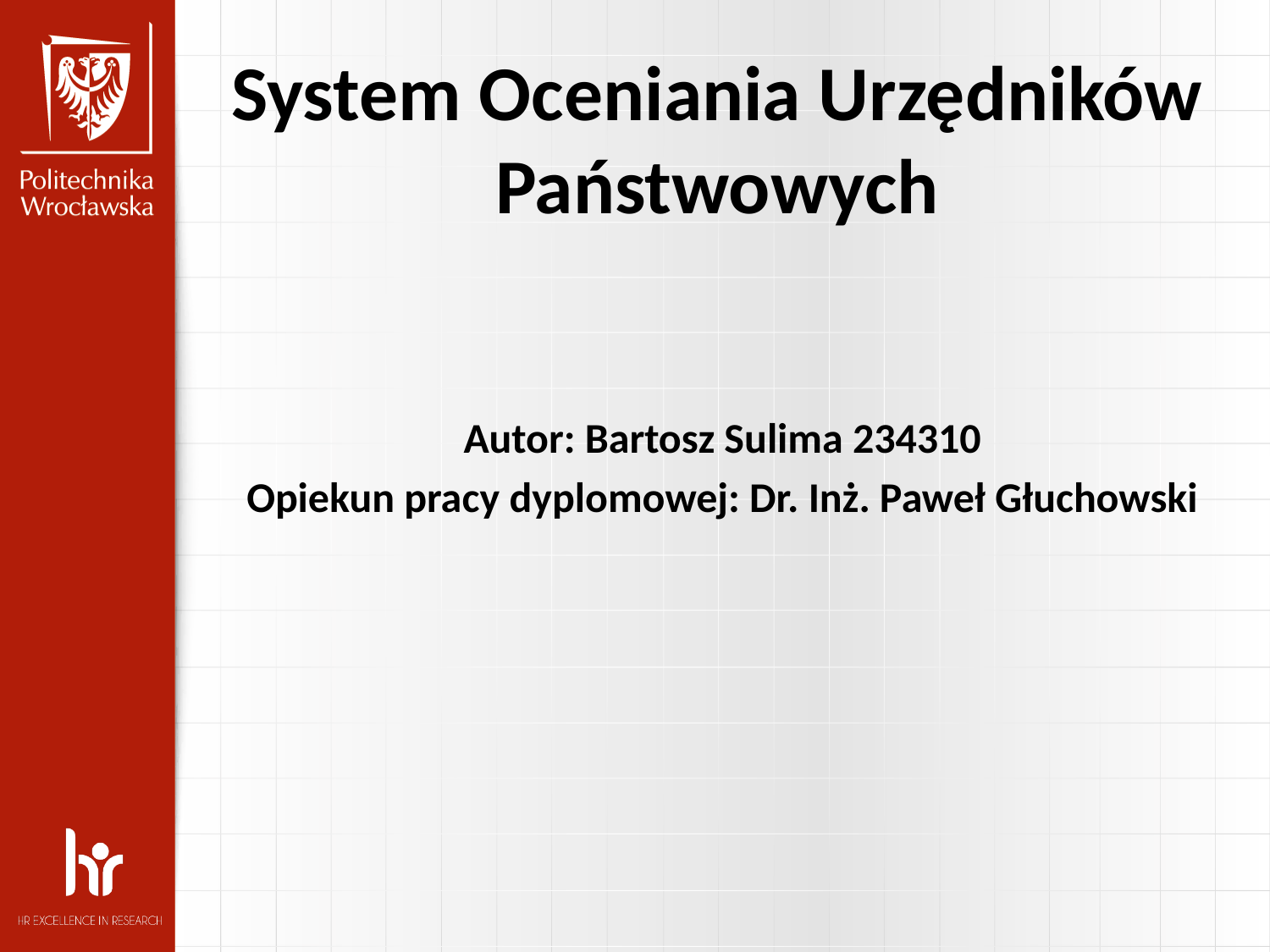

System Oceniania Urzędników Państwowych
Autor: Bartosz Sulima 234310
Opiekun pracy dyplomowej: Dr. Inż. Paweł Głuchowski